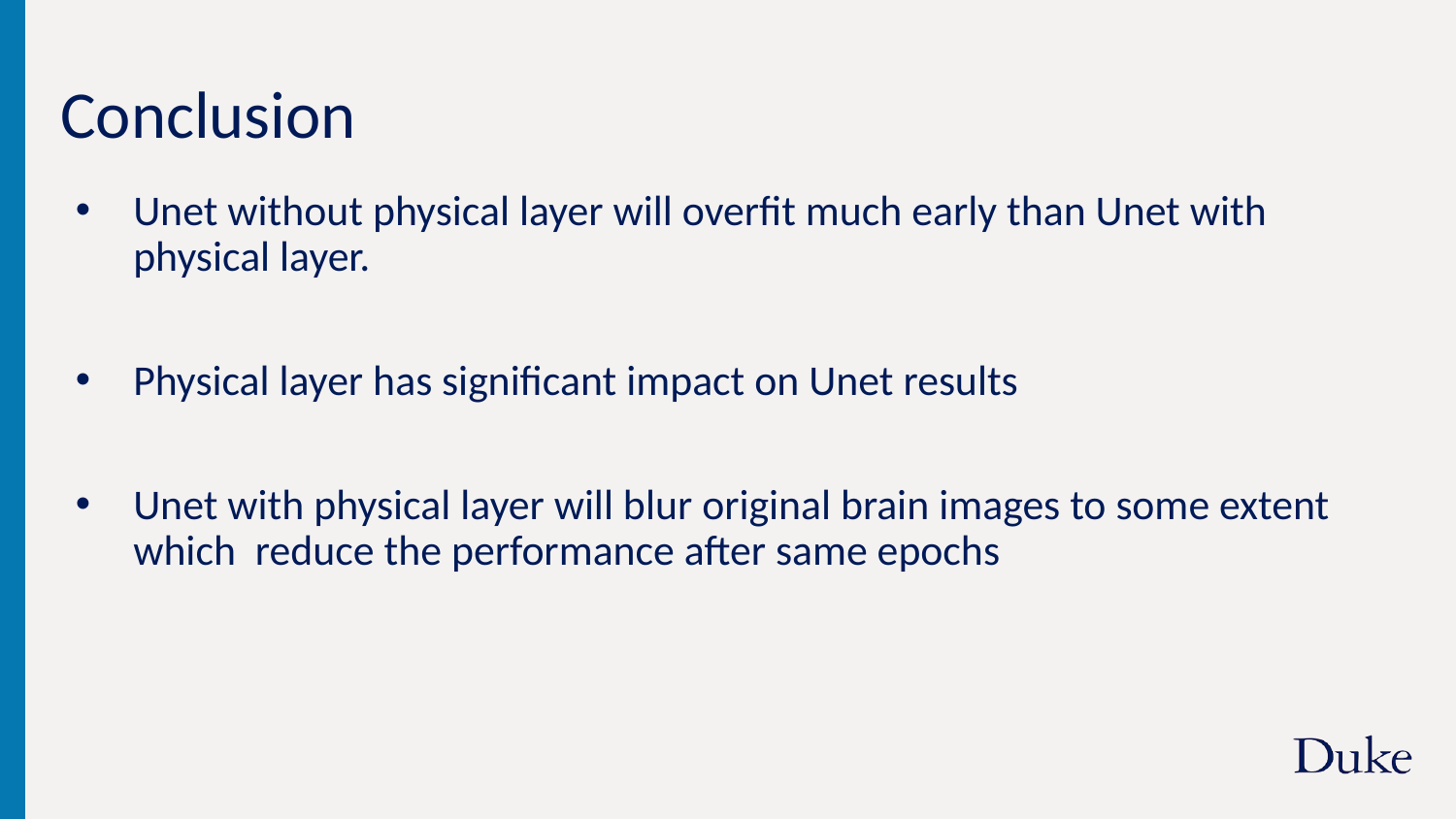

# Conclusion
Unet without physical layer will overfit much early than Unet with physical layer.

Physical layer has significant impact on Unet results

Unet with physical layer will blur original brain images to some extent which  reduce the performance after same epochs